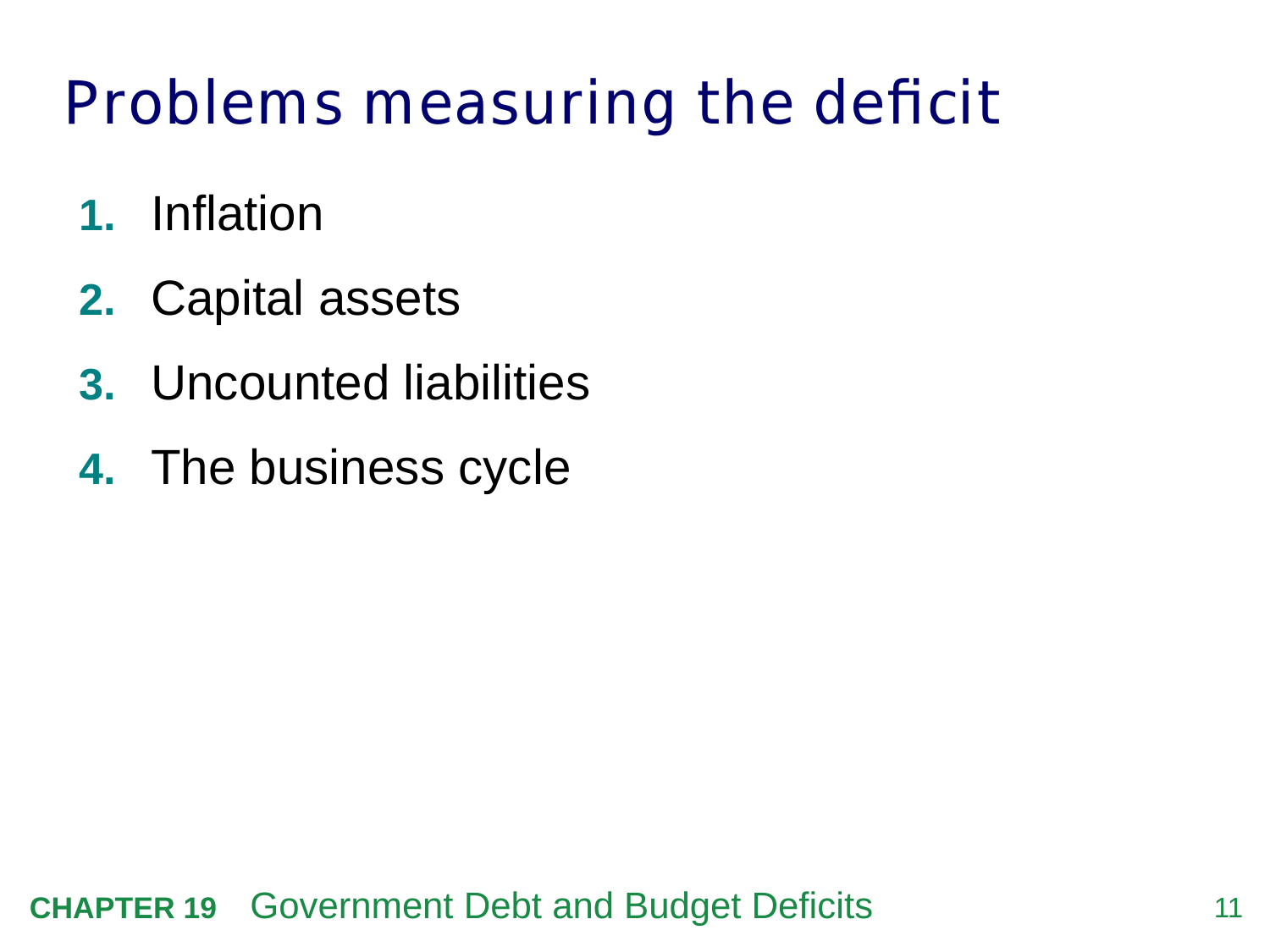

# Problems measuring the deficit
1.	Inflation
2.	Capital assets
3.	Uncounted liabilities
4.	The business cycle